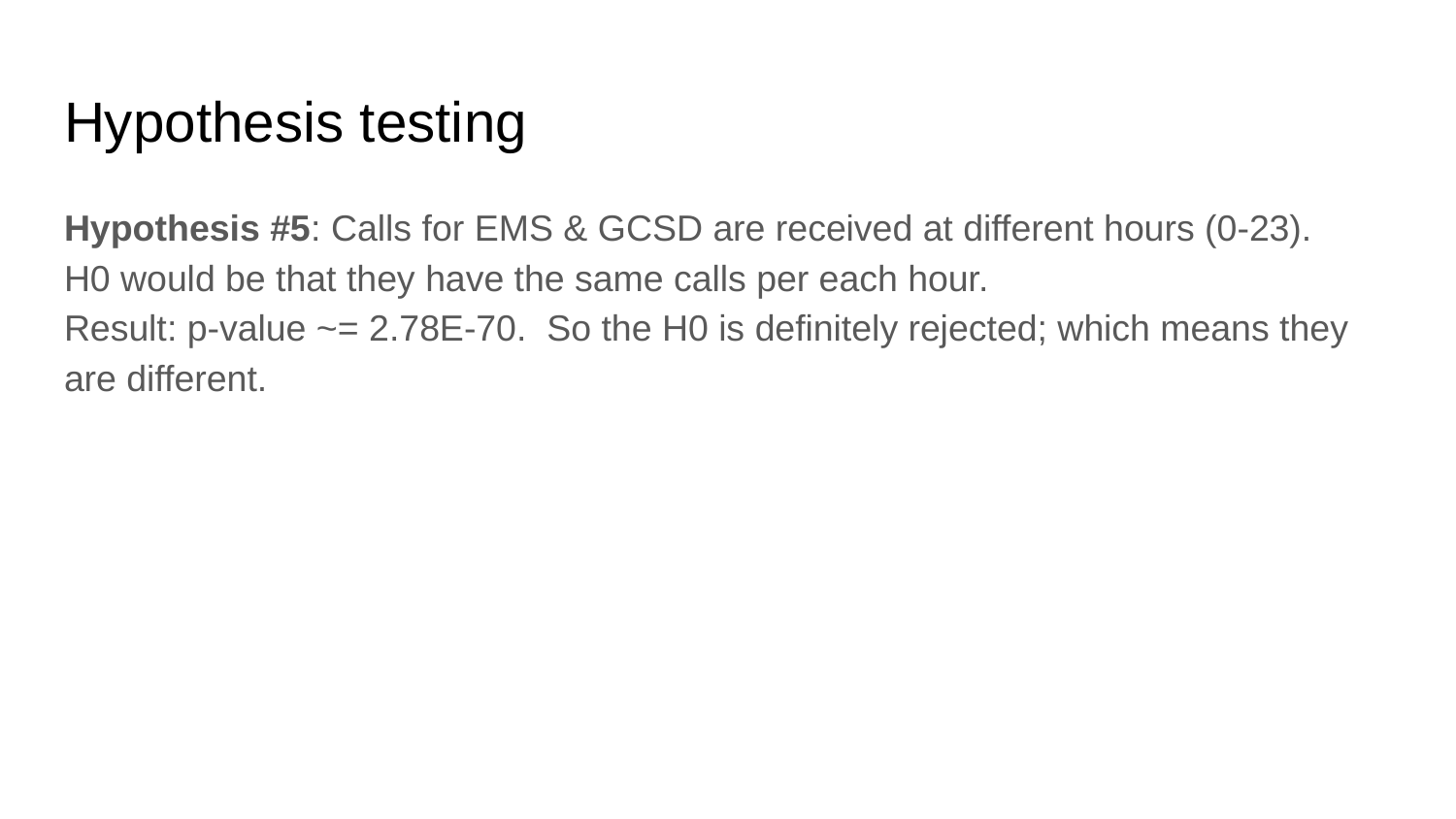

# Hypothesis testing
Hypothesis #5: Calls for EMS & GCSD are received at different hours (0-23).
H0 would be that they have the same calls per each hour.
Result: p-value ~= 2.78E-70.  So the H0 is definitely rejected; which means they are different.